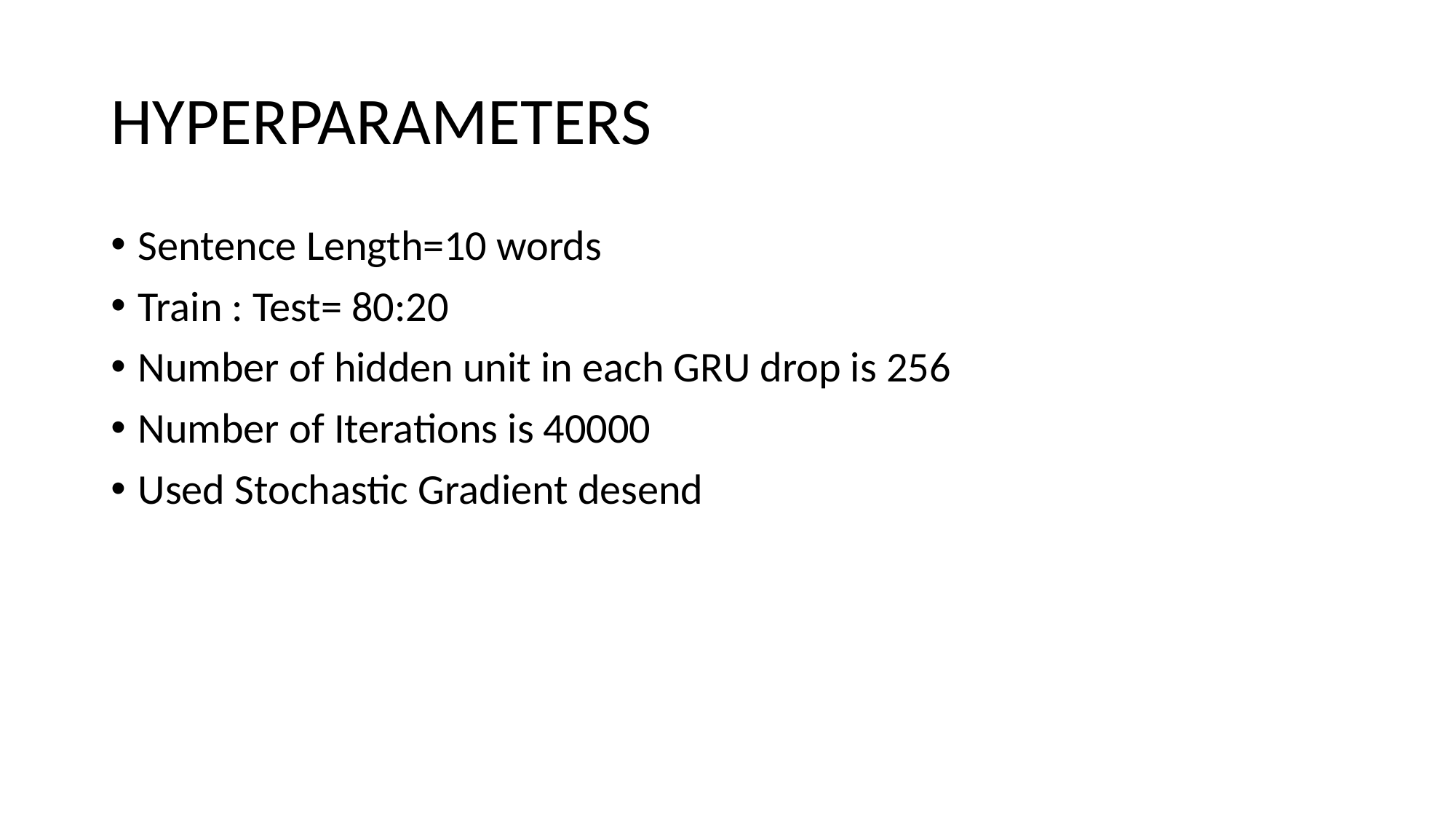

# HYPERPARAMETERS
Sentence Length=10 words
Train : Test= 80:20
Number of hidden unit in each GRU drop is 256
Number of Iterations is 40000
Used Stochastic Gradient desend